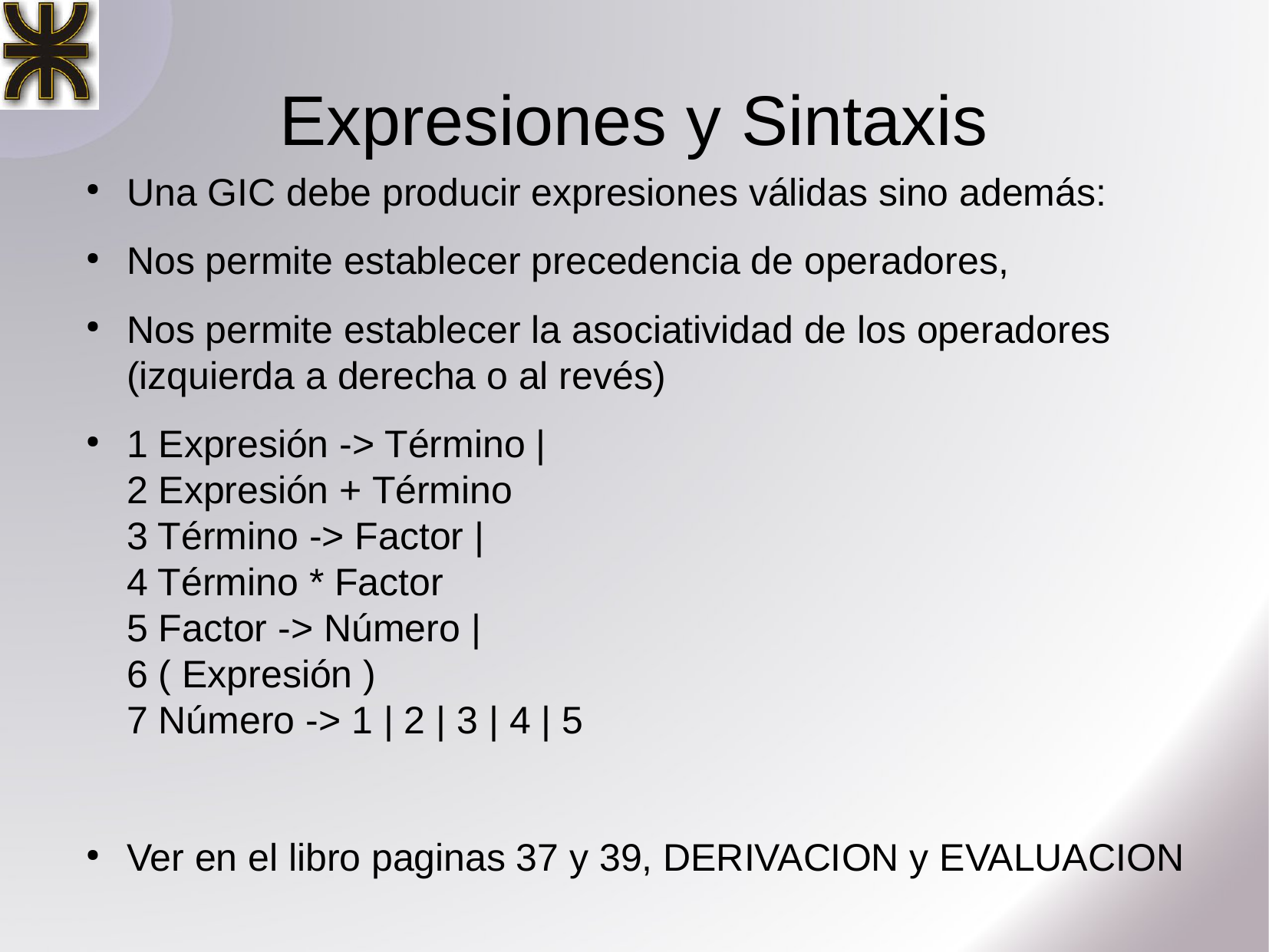

Expresiones y Sintaxis
Una GIC debe producir expresiones válidas sino además:
Nos permite establecer precedencia de operadores,
Nos permite establecer la asociatividad de los operadores (izquierda a derecha o al revés)
1 Expresión -> Término |
2 Expresión + Término
3 Término -> Factor |
4 Término * Factor
5 Factor -> Número |
6 ( Expresión )
7 Número -> 1 | 2 | 3 | 4 | 5

Ver en el libro paginas 37 y 39, DERIVACION y EVALUACION